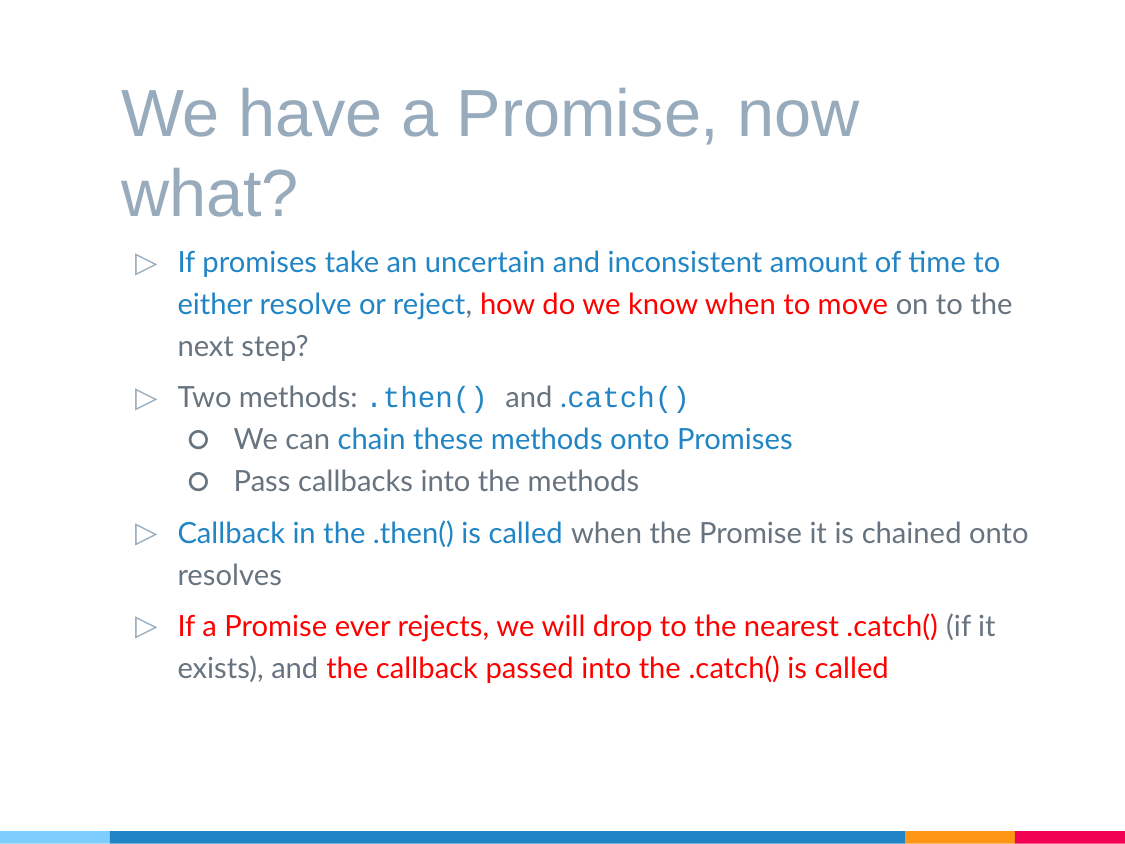

# We have a Promise, now what?
If promises take an uncertain and inconsistent amount of time to either resolve or reject, how do we know when to move on to the next step?
Two methods: .then() and .catch()
We can chain these methods onto Promises
Pass callbacks into the methods
Callback in the .then() is called when the Promise it is chained onto resolves
If a Promise ever rejects, we will drop to the nearest .catch() (if it exists), and the callback passed into the .catch() is called